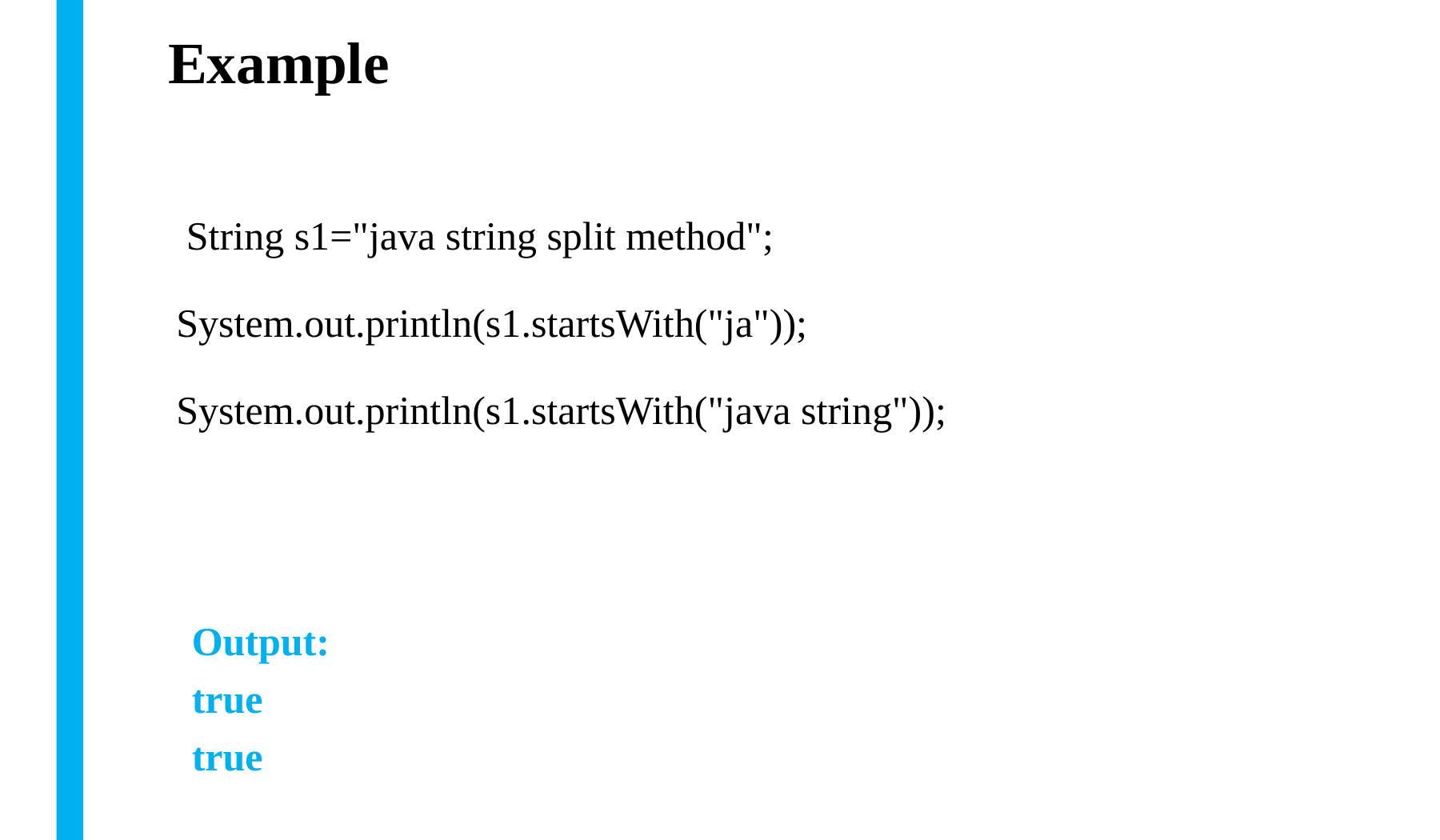

# Example
 String s1="java string split method";
System.out.println(s1.startsWith("ja"));
System.out.println(s1.startsWith("java string"));

Output:
true
true